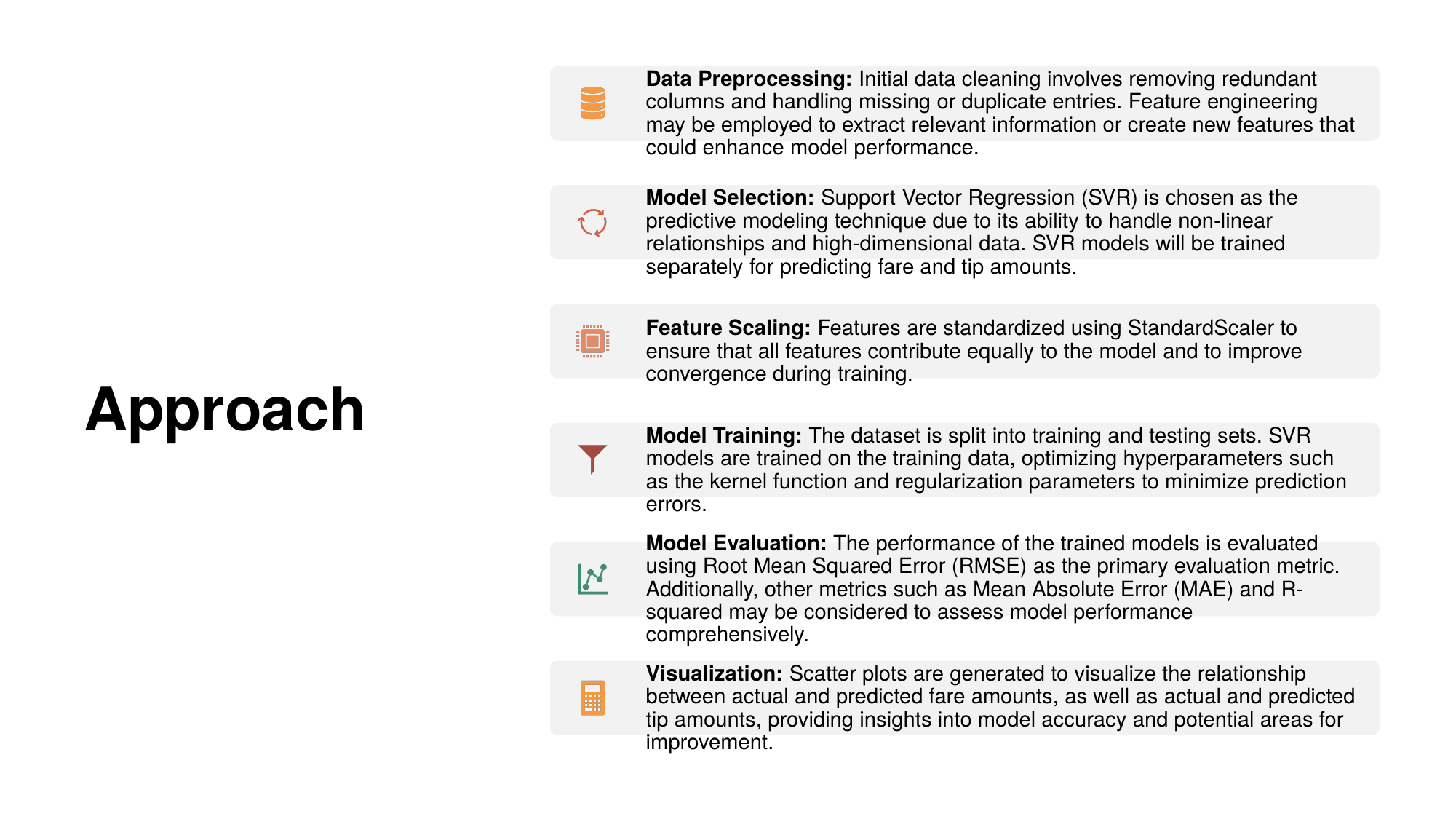

# Approach
Data Preprocessing: Initial data cleaning involves removing redundant columns and handling missing or duplicate entries. Feature engineering may be employed to extract relevant information or create new features that could enhance model performance.
Model Selection: Support Vector Regression (SVR) is chosen as the predictive modeling technique due to its ability to handle non-linear relationships and high-dimensional data. SVR models will be trained separately for predicting fare and tip amounts.
Feature Scaling: Features are standardized using StandardScaler to ensure that all features contribute equally to the model and to improve convergence during training.
Model Training: The dataset is split into training and testing sets. SVR models are trained on the training data, optimizing hyperparameters such as the kernel function and regularization parameters to minimize prediction errors.
Model Evaluation: The performance of the trained models is evaluated using Root Mean Squared Error (RMSE) as the primary evaluation metric. Additionally, other metrics such as Mean Absolute Error (MAE) and R-squared may be considered to assess model performance comprehensively.
Visualization: Scatter plots are generated to visualize the relationship between actual and predicted fare amounts, as well as actual and predicted tip amounts, providing insights into model accuracy and potential areas for improvement.